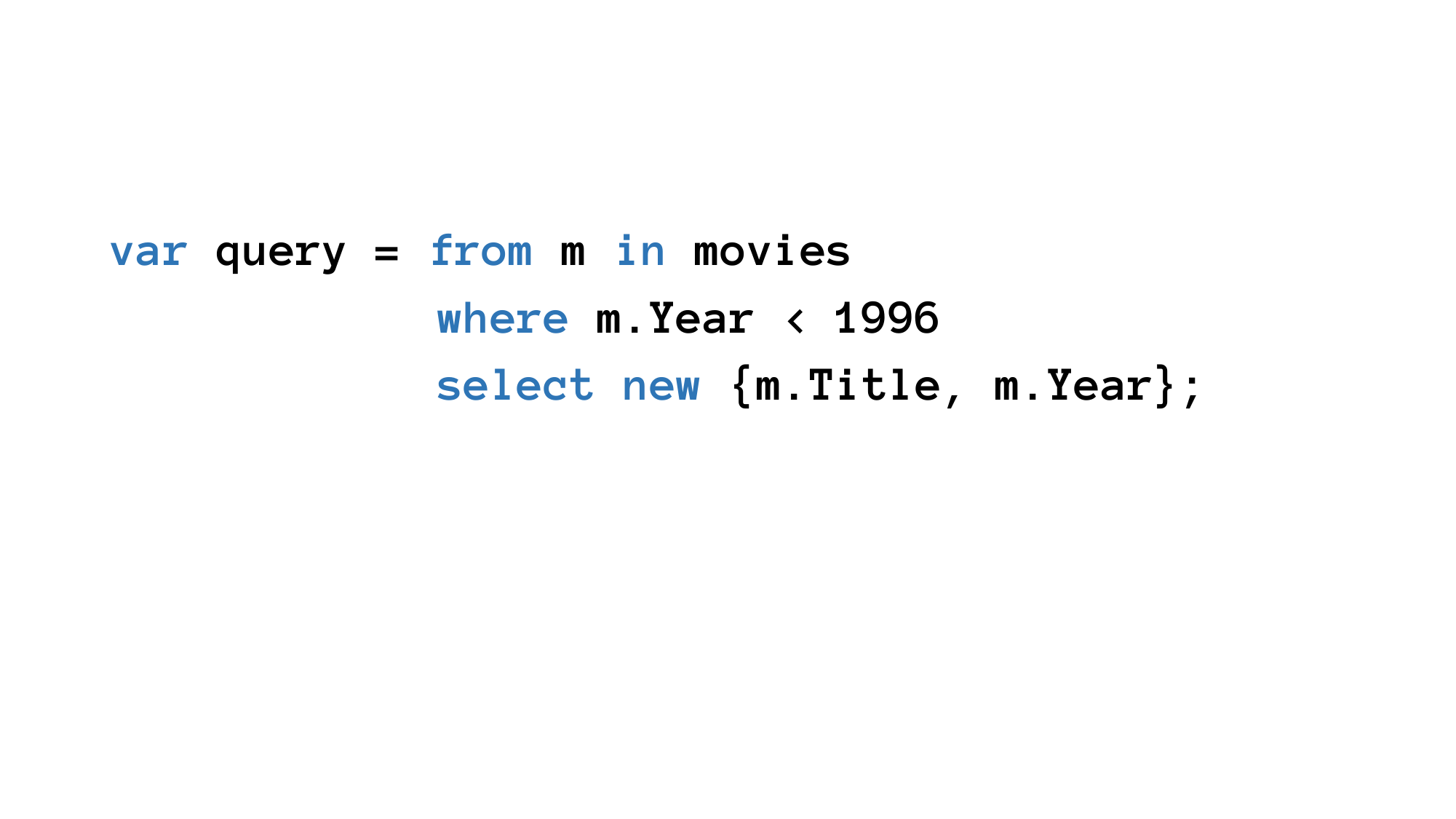

var query = from m in movies
			where m.Year < 1996
			select new {m.Title, m.Year};